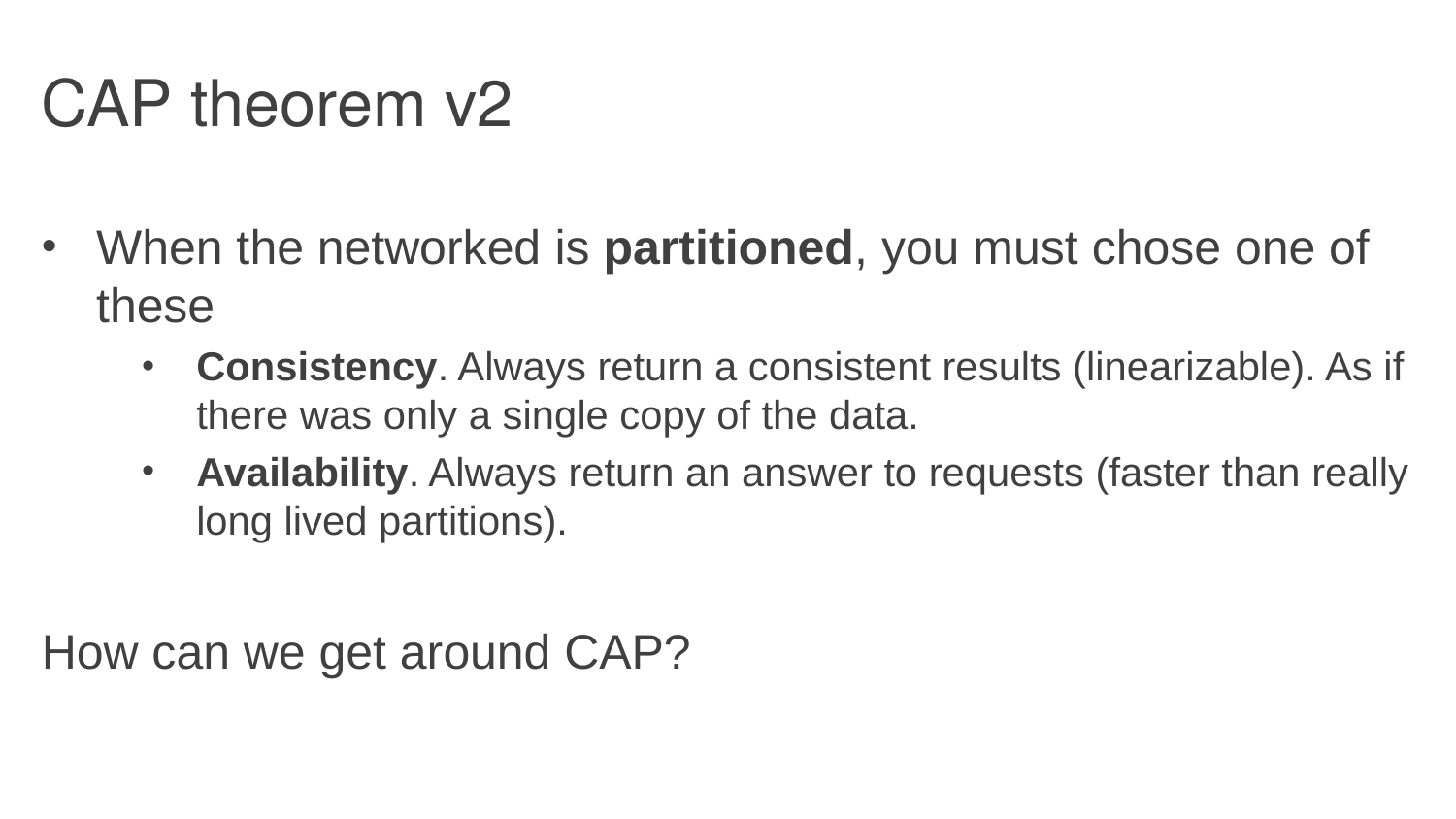

# CAP theorem v2
When the networked is partitioned, you must chose one of these
Consistency. Always return a consistent results (linearizable). As if there was only a single copy of the data.
Availability. Always return an answer to requests (faster than really long lived partitions).

How can we get around CAP?